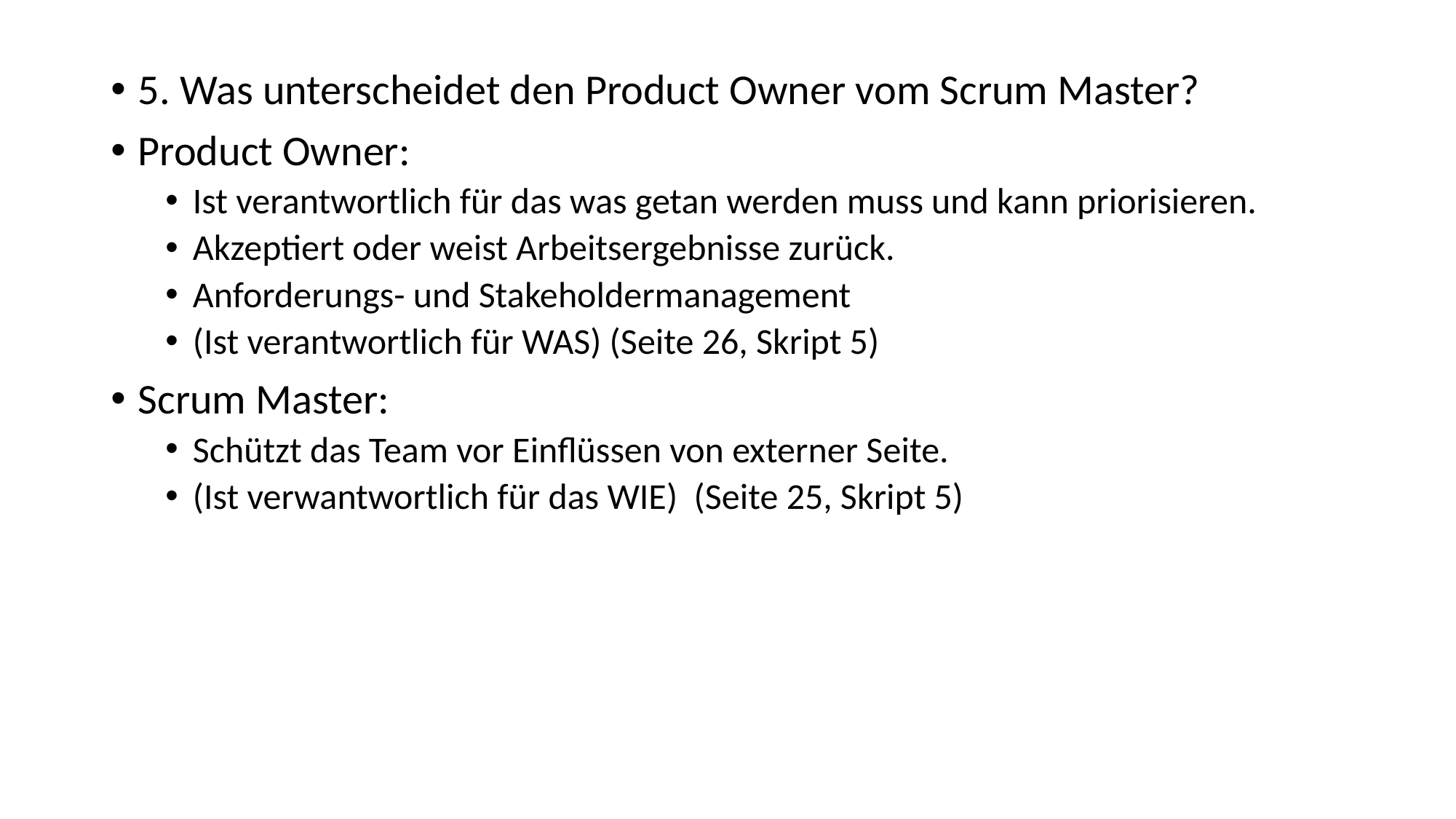

5. Was unterscheidet den Product Owner vom Scrum Master?
Product Owner:
Ist verantwortlich für das was getan werden muss und kann priorisieren.
Akzeptiert oder weist Arbeitsergebnisse zurück.
Anforderungs- und Stakeholdermanagement
(Ist verantwortlich für WAS) (Seite 26, Skript 5)
Scrum Master:
Schützt das Team vor Einflüssen von externer Seite.
(Ist verwantwortlich für das WIE)  (Seite 25, Skript 5)